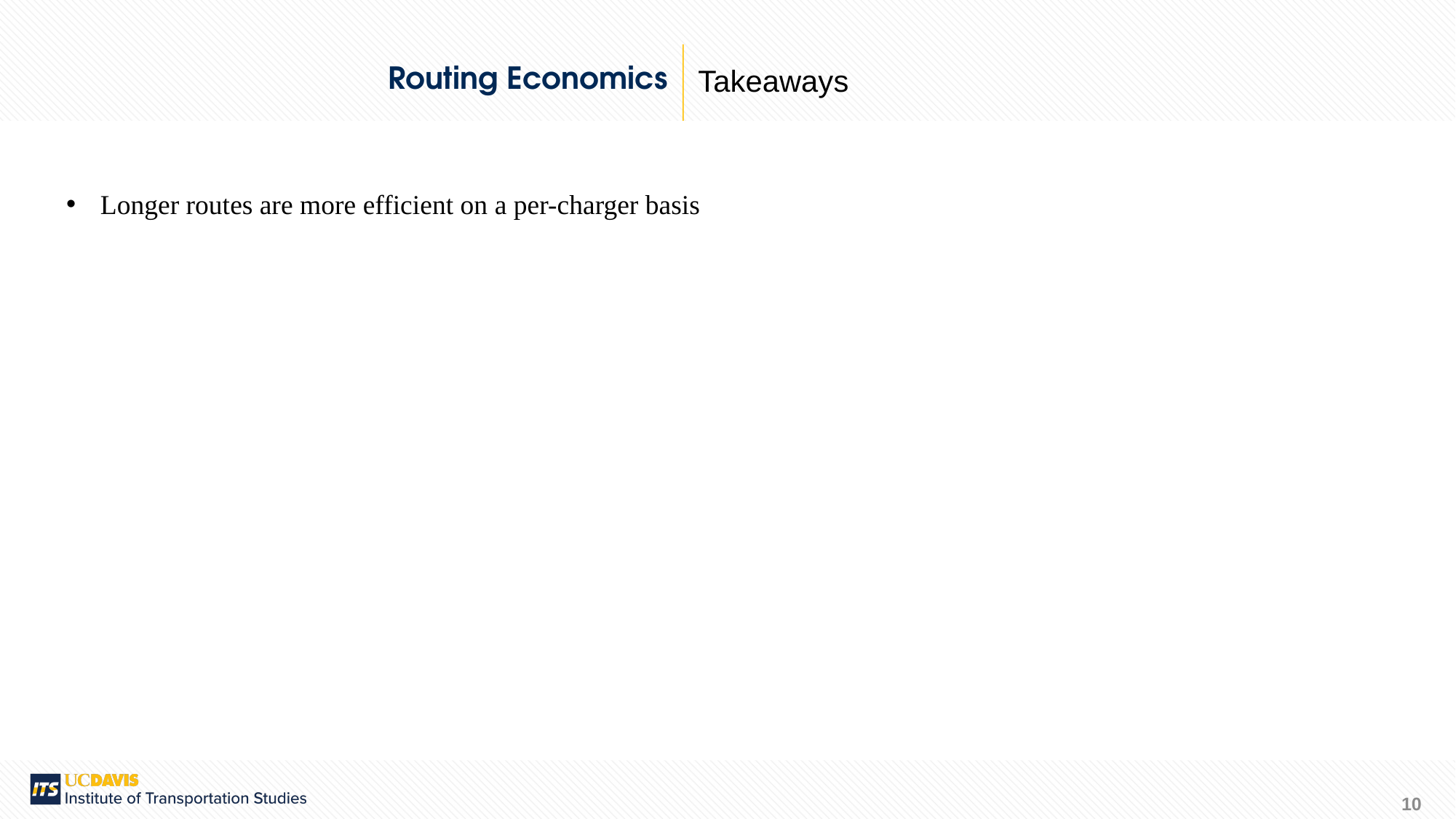

Takeaways
Routing Economics
Longer routes are more efficient on a per-charger basis
10